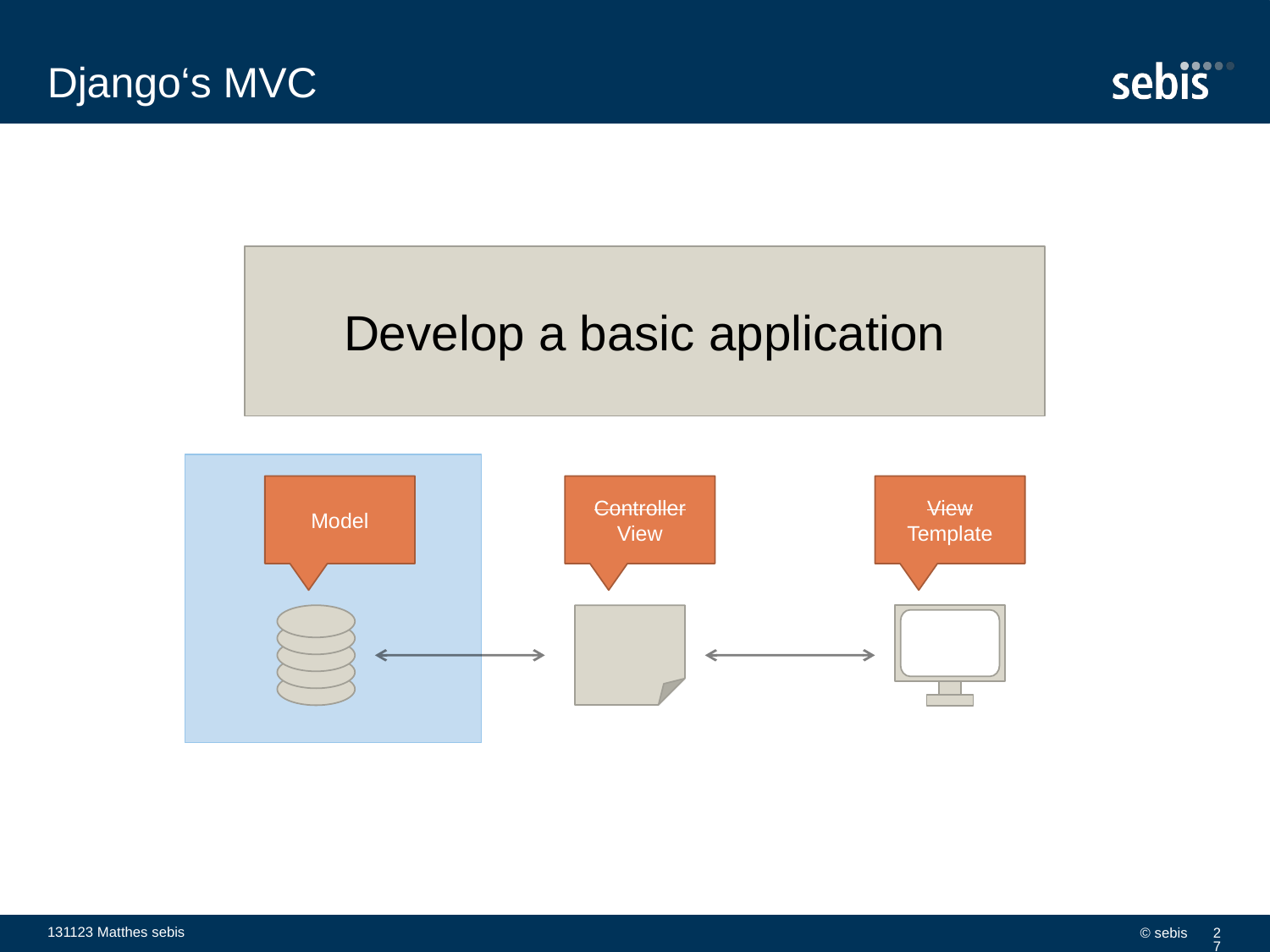

# Django‘s MVC
Develop a basic application

Model
Controller
View
View
Template

131123 Matthes sebis
© sebis
27